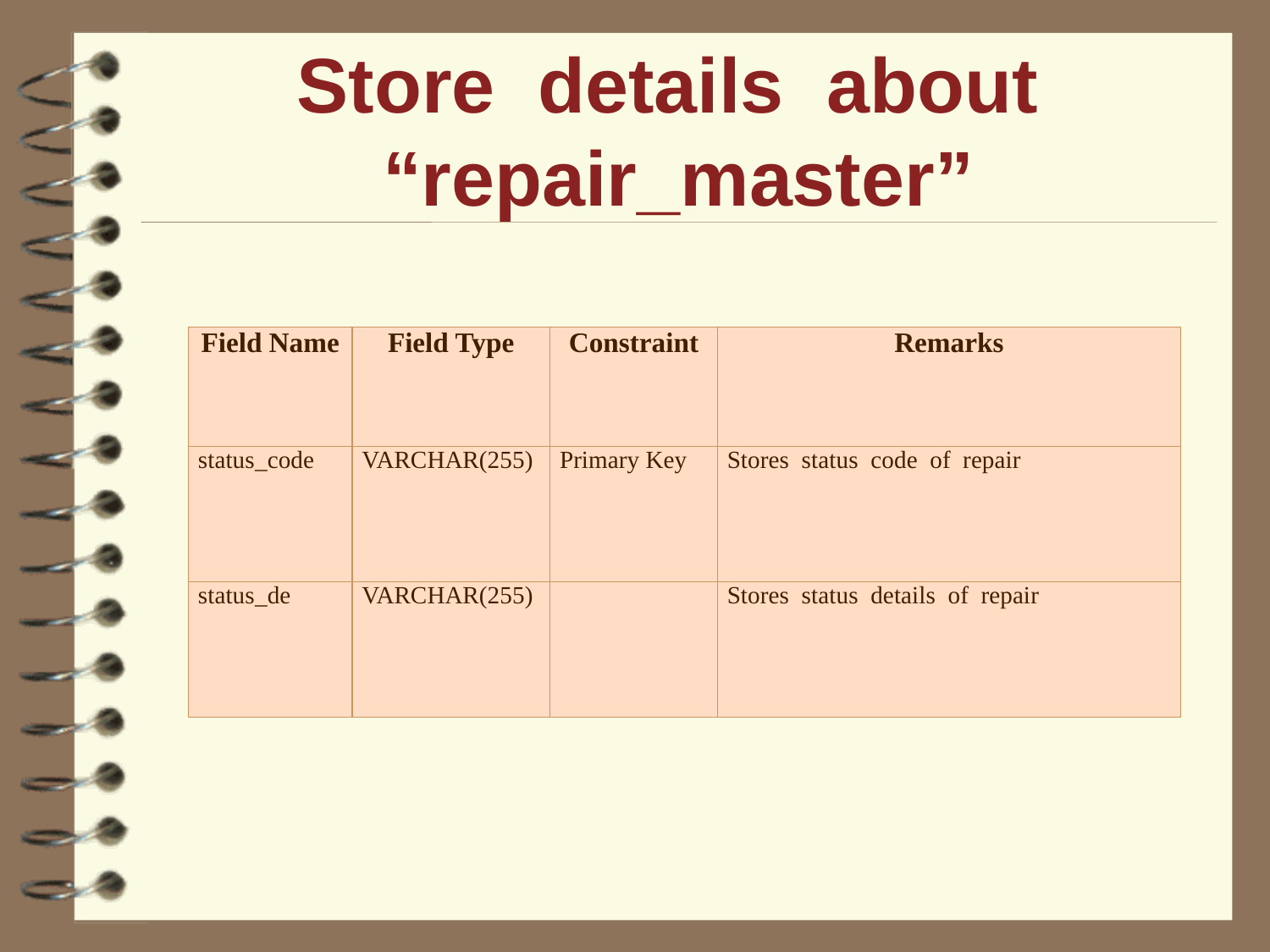

# Store  details  about “repair_master”
| Field Name | Field Type | Constraint | Remarks |
| --- | --- | --- | --- |
| status\_code | VARCHAR(255) | Primary Key | Stores status code of repair |
| status\_de | VARCHAR(255) |  | Stores status details of repair |